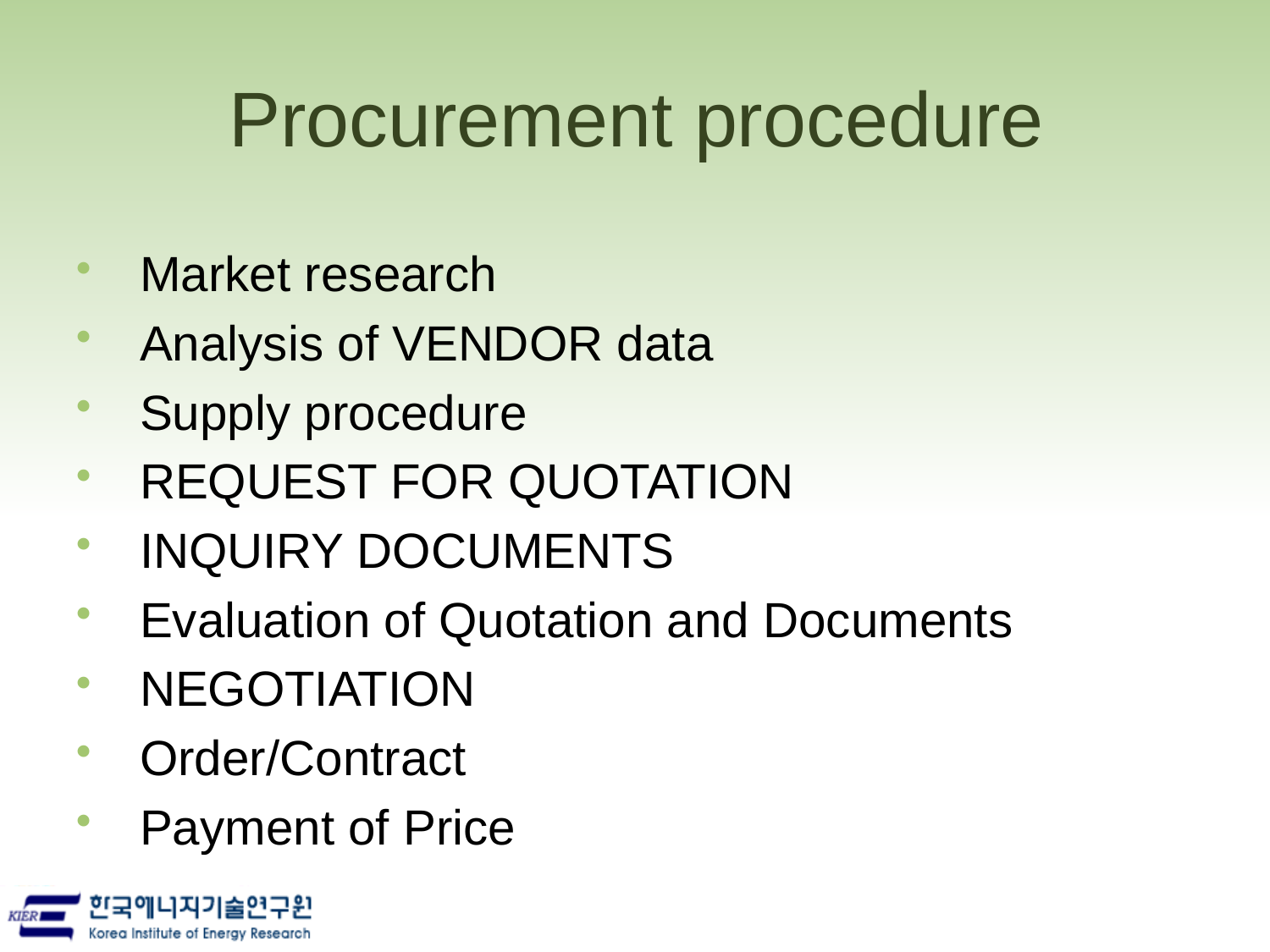

# Procurement procedure
Market research
Analysis of VENDOR data
Supply procedure
REQUEST FOR QUOTATION
INQUIRY DOCUMENTS
Evaluation of Quotation and Documents
NEGOTIATION
Order/Contract
Payment of Price